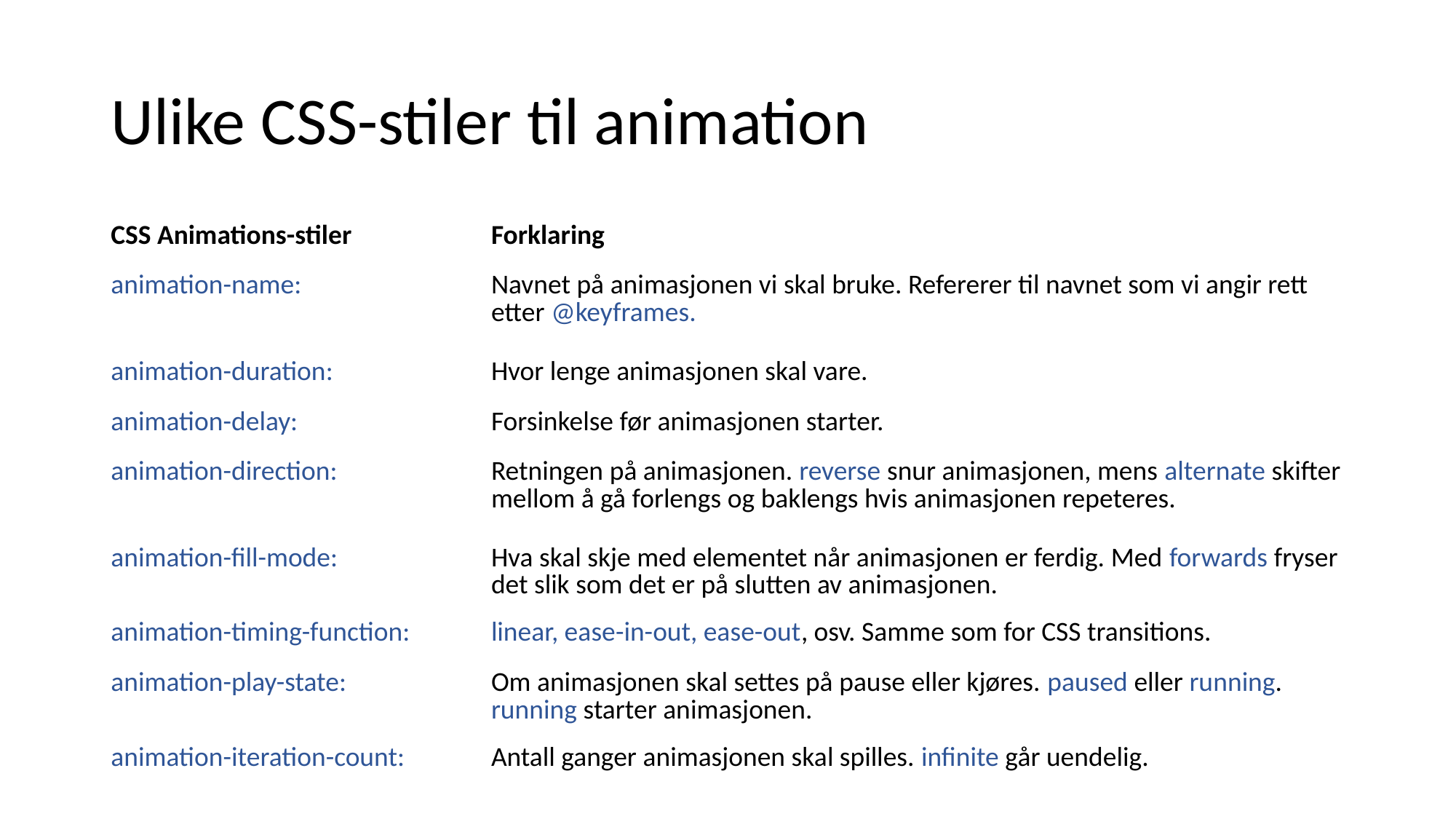

# Ulike CSS-stiler til animation
| CSS Animations-stiler | Forklaring |
| --- | --- |
| animation-name: | Navnet på animasjonen vi skal bruke. Refererer til navnet som vi angir rett etter @keyframes. |
| animation-duration: | Hvor lenge animasjonen skal vare. |
| animation-delay: | Forsinkelse før animasjonen starter. |
| animation-direction: | Retningen på animasjonen. reverse snur animasjonen, mens alternate skifter mellom å gå forlengs og baklengs hvis animasjonen repeteres. |
| animation-fill-mode: | Hva skal skje med elementet når animasjonen er ferdig. Med forwards fryser det slik som det er på slutten av animasjonen. |
| animation-timing-function: | linear, ease-in-out, ease-out, osv. Samme som for CSS transitions. |
| animation-play-state: | Om animasjonen skal settes på pause eller kjøres. paused eller running. running starter animasjonen. |
| animation-iteration-count: | Antall ganger animasjonen skal spilles. infinite går uendelig. |